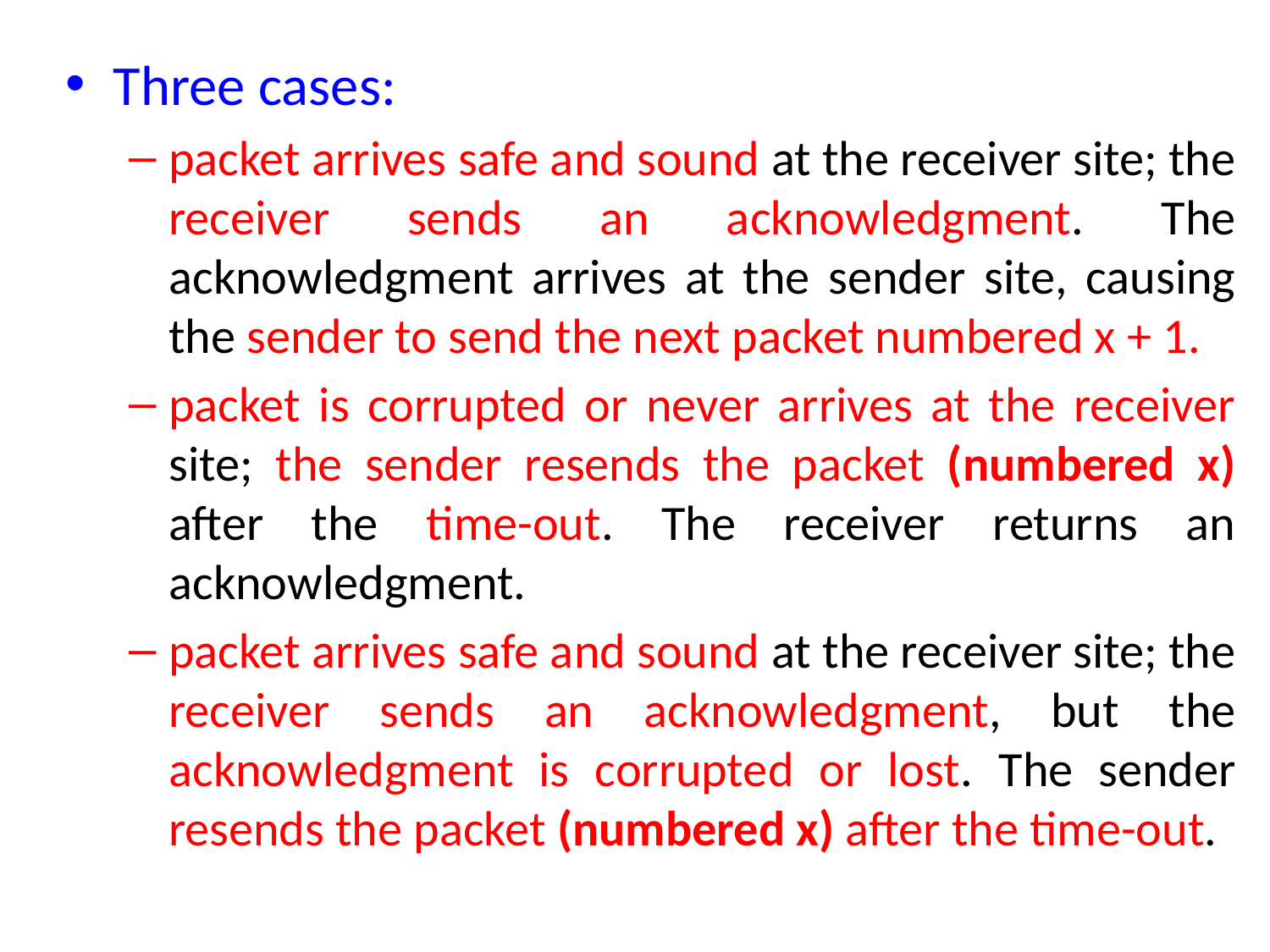

Three cases:
packet arrives safe and sound at the receiver site; the receiver sends an acknowledgment. The acknowledgment arrives at the sender site, causing the sender to send the next packet numbered x + 1.
packet is corrupted or never arrives at the receiver site; the sender resends the packet (numbered x) after the time-out. The receiver returns an acknowledgment.
packet arrives safe and sound at the receiver site; the receiver sends an acknowledgment, but the acknowledgment is corrupted or lost. The sender resends the packet (numbered x) after the time-out.